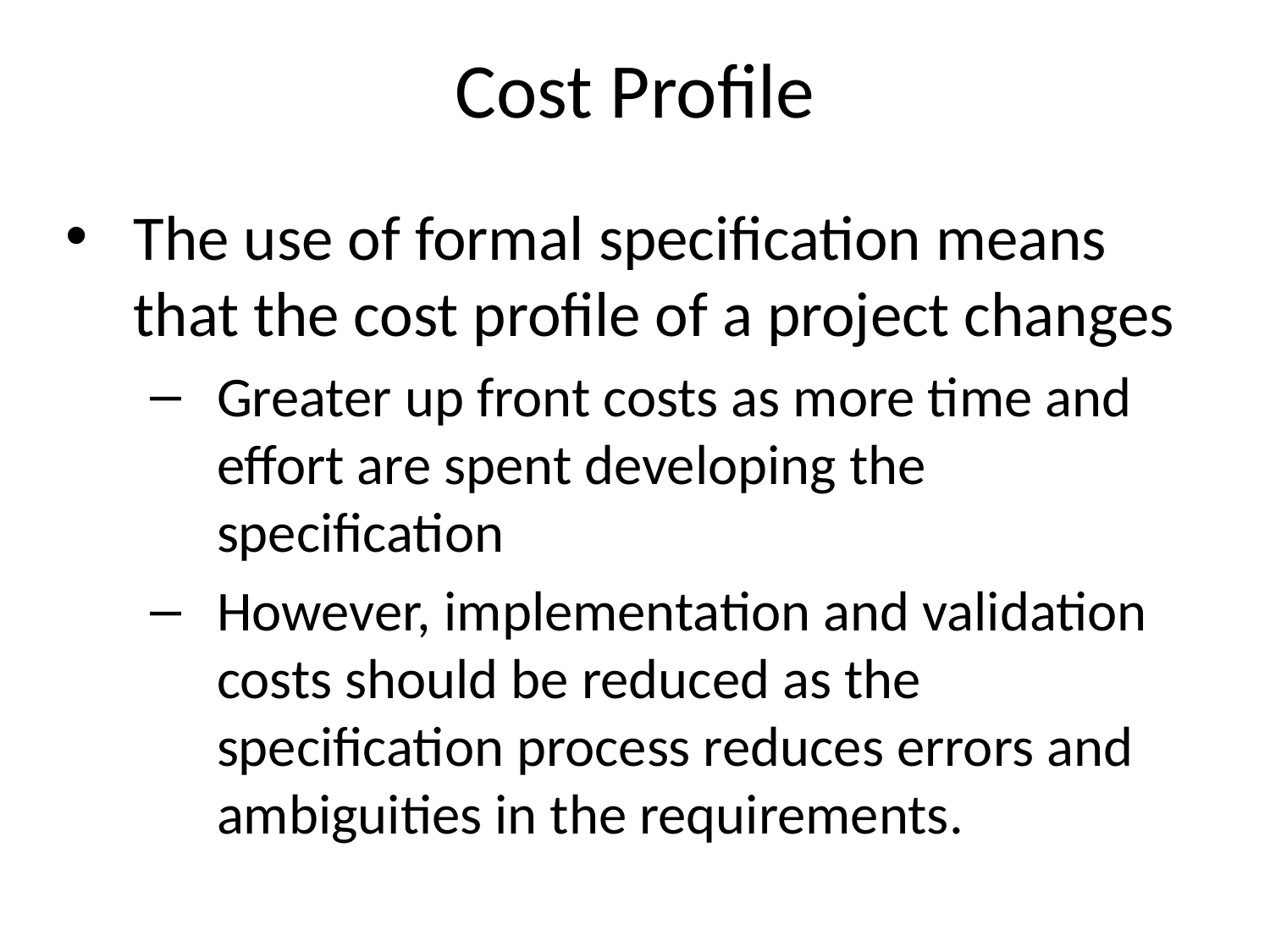

# Cost Profile
The use of formal specification means that the cost profile of a project changes
Greater up front costs as more time and effort are spent developing the specification
However, implementation and validation costs should be reduced as the specification process reduces errors and ambiguities in the requirements.